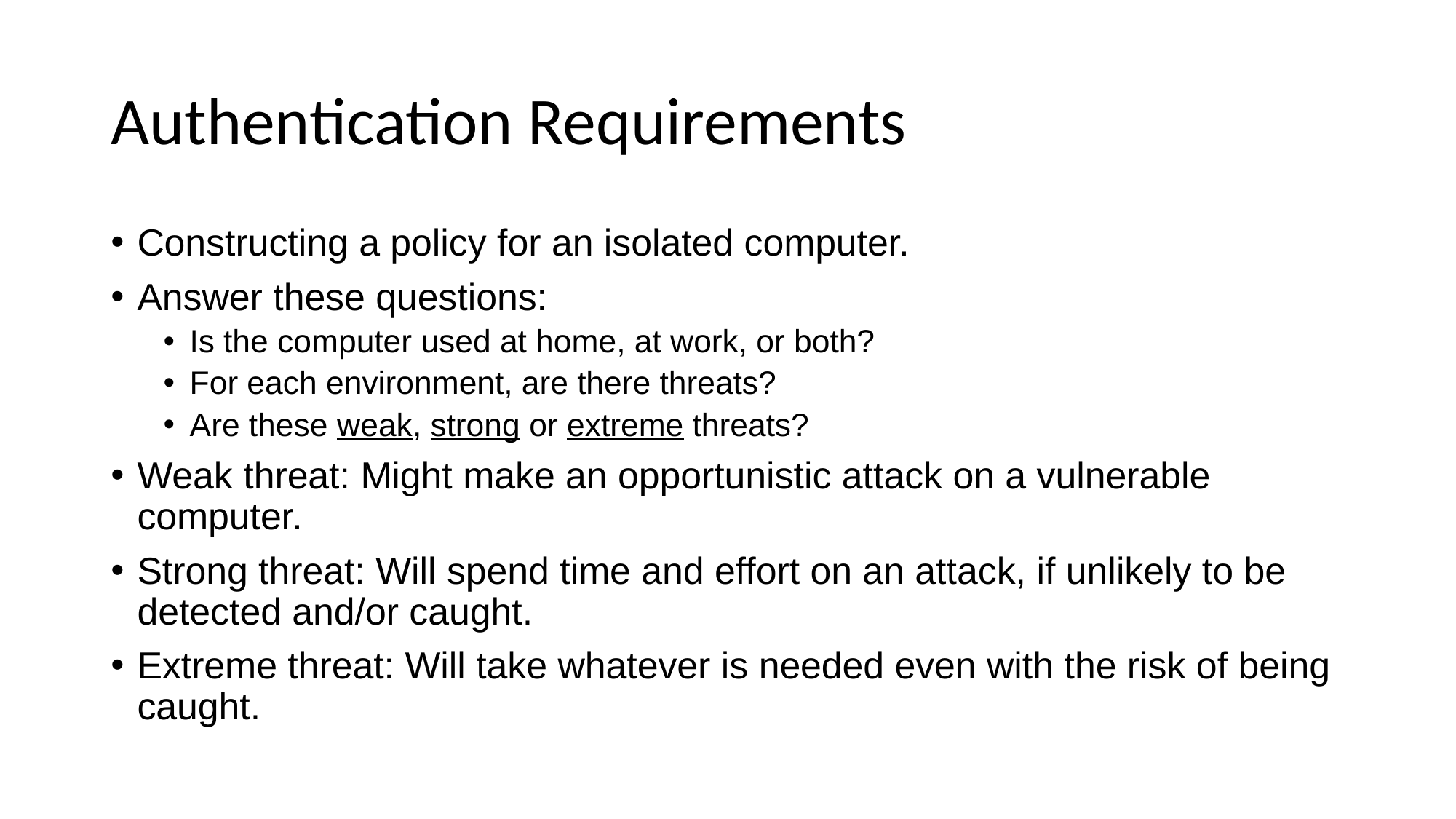

# Authentication Requirements
Constructing a policy for an isolated computer.
Answer these questions:
Is the computer used at home, at work, or both?
For each environment, are there threats?
Are these weak, strong or extreme threats?
Weak threat: Might make an opportunistic attack on a vulnerable computer.
Strong threat: Will spend time and effort on an attack, if unlikely to be detected and/or caught.
Extreme threat: Will take whatever is needed even with the risk of being caught.